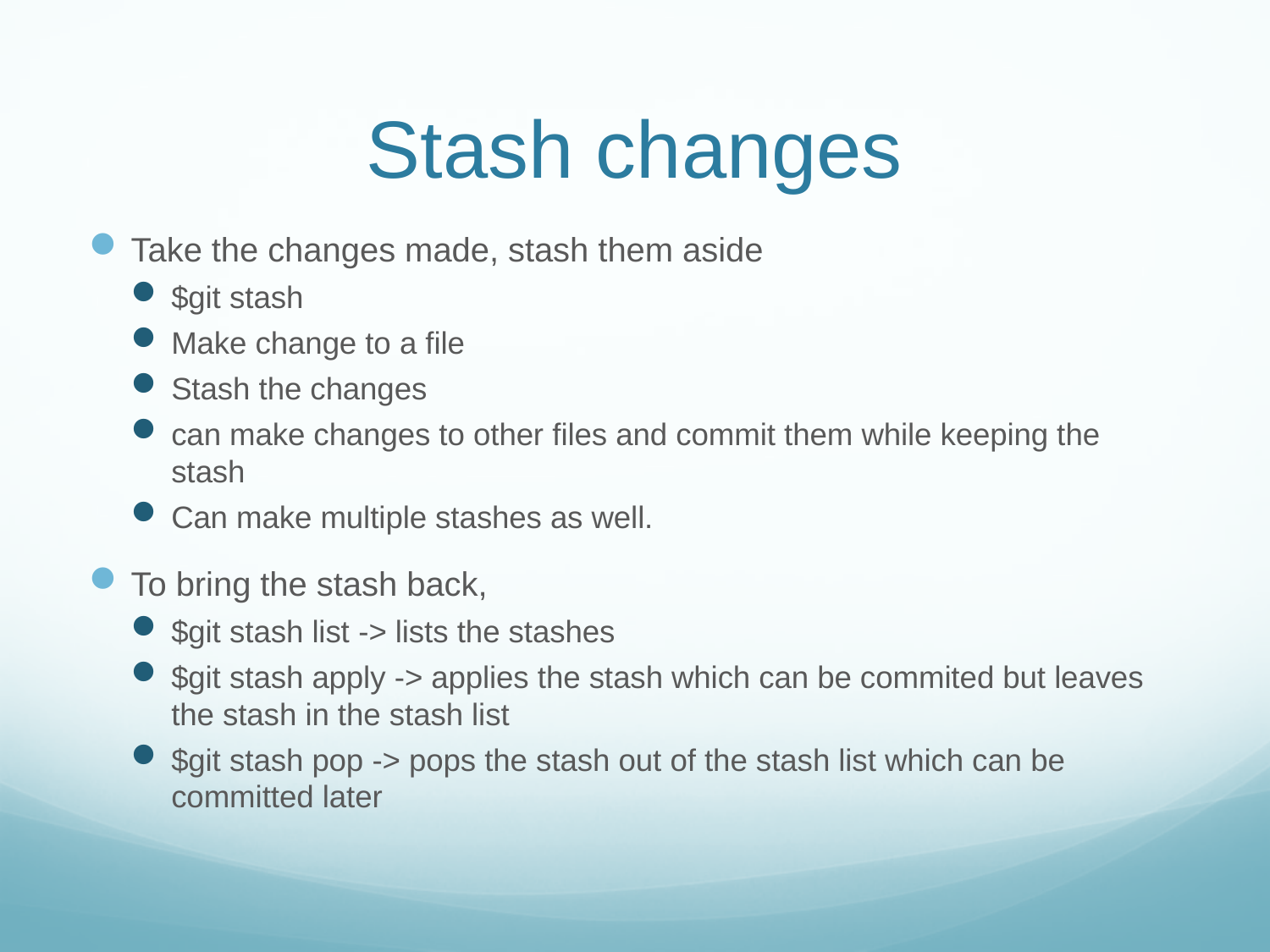

# Stash changes
Take the changes made, stash them aside
$git stash
Make change to a file
Stash the changes
can make changes to other files and commit them while keeping the stash
Can make multiple stashes as well.
To bring the stash back,
$git stash list -> lists the stashes
$git stash apply -> applies the stash which can be commited but leaves the stash in the stash list
$git stash pop -> pops the stash out of the stash list which can be committed later